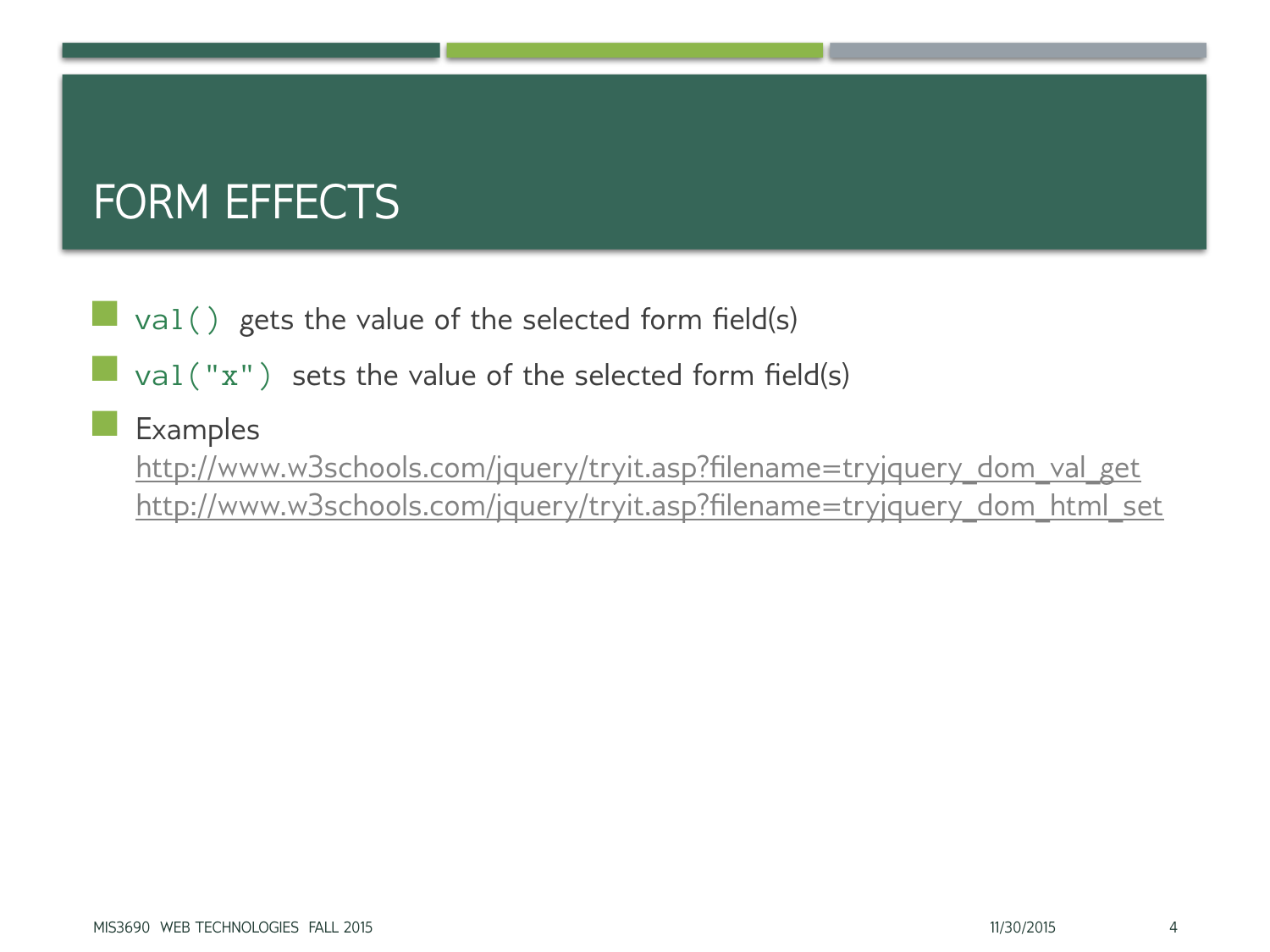

# Form Effects
val() gets the value of the selected form field(s)
val("x") sets the value of the selected form field(s)
Examples
http://www.w3schools.com/jquery/tryit.asp?filename=tryjquery_dom_val_get
http://www.w3schools.com/jquery/tryit.asp?filename=tryjquery_dom_html_set

MIS3690  Web Technologies  Fall 2015
11/30/2015
4